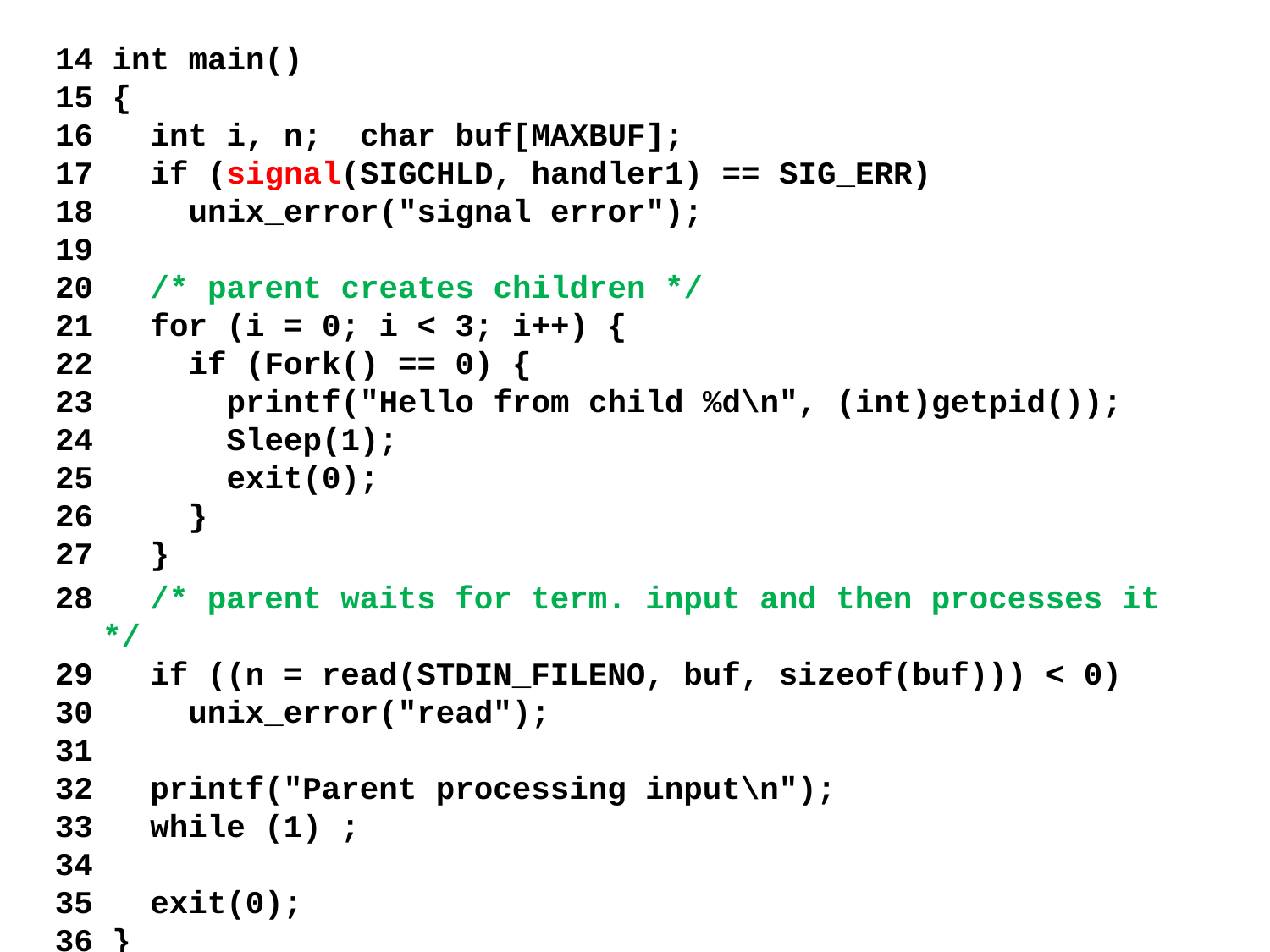

14 int main()
15 {
16   int i, n;  char buf[MAXBUF];
17   if (signal(SIGCHLD, handler1) == SIG_ERR)
18     unix_error("signal error");
19
20   /* parent creates children */
21   for (i = 0; i < 3; i++) {
22     if (Fork() == 0) {
23       printf("Hello from child %d\n", (int)getpid());
24       Sleep(1);
25       exit(0);
26     }
27   }
28   /* parent waits for term. input and then processes it */
29   if ((n = read(STDIN_FILENO, buf, sizeof(buf))) < 0)
30     unix_error("read");
31
32   printf("Parent processing input\n");
33   while (1) ;
34
35   exit(0);
36 }
53